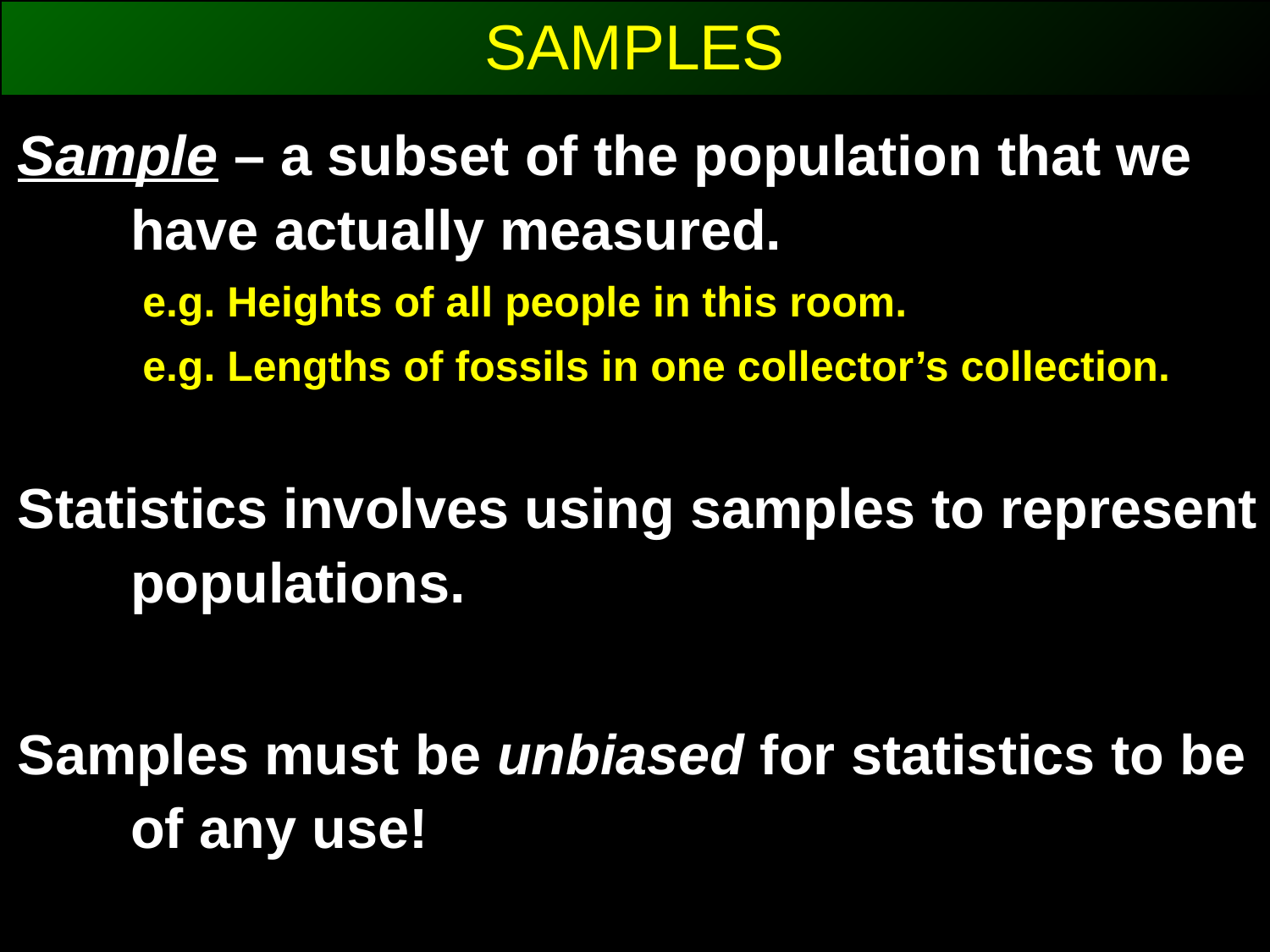

SAMPLES
Sample – a subset of the population that we have actually measured.
	 e.g. Heights of all people in this room.
	 e.g. Lengths of fossils in one collector’s collection.

Statistics involves using samples to represent populations.

Samples must be unbiased for statistics to be of any use!